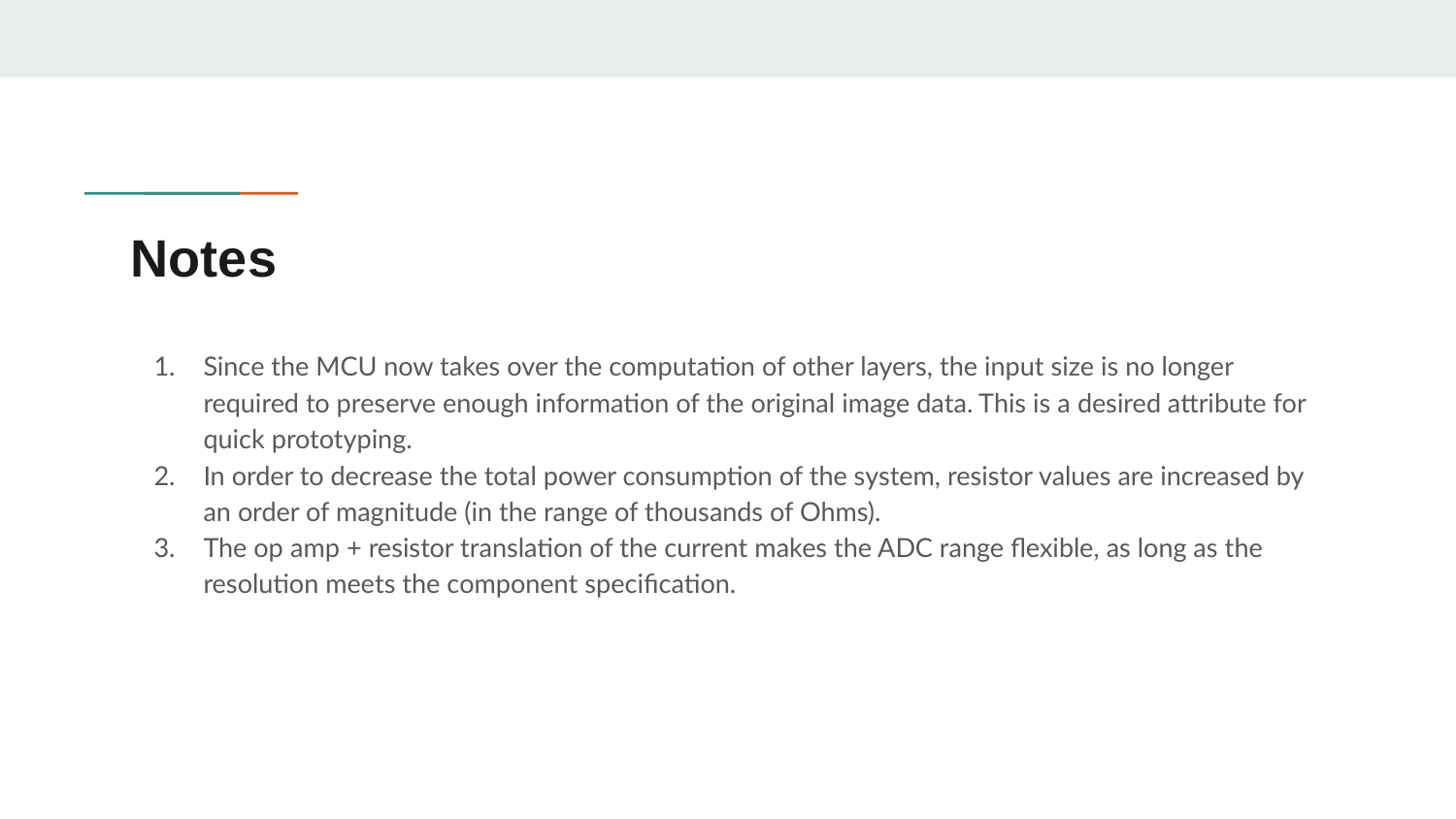

# Notes
Since the MCU now takes over the computation of other layers, the input size is no longer required to preserve enough information of the original image data. This is a desired attribute for quick prototyping.
In order to decrease the total power consumption of the system, resistor values are increased by an order of magnitude (in the range of thousands of Ohms).
The op amp + resistor translation of the current makes the ADC range flexible, as long as the resolution meets the component specification.